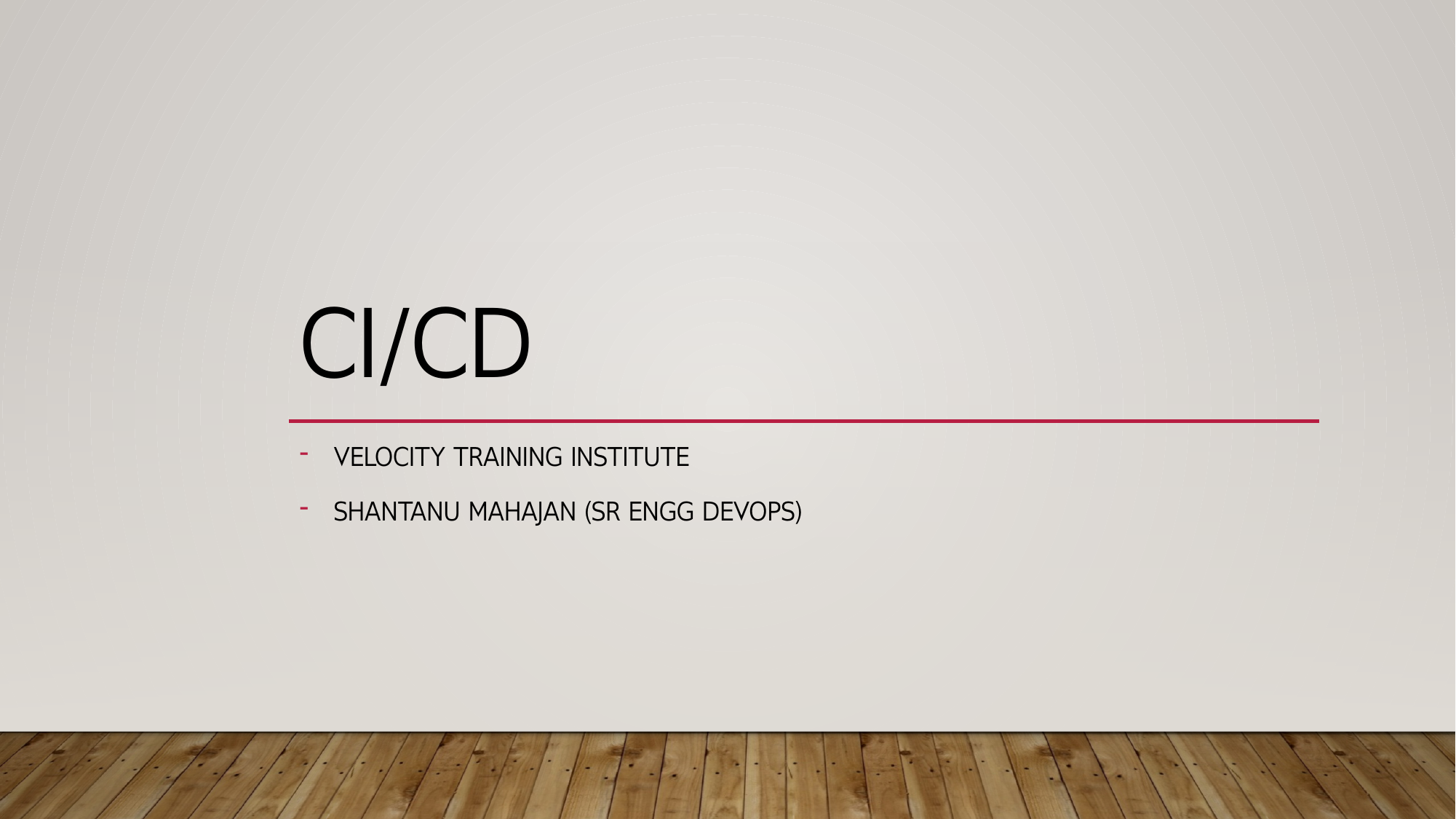

# CI/CD
Velocity training institute
Shantanu Mahajan (sr engg devops)